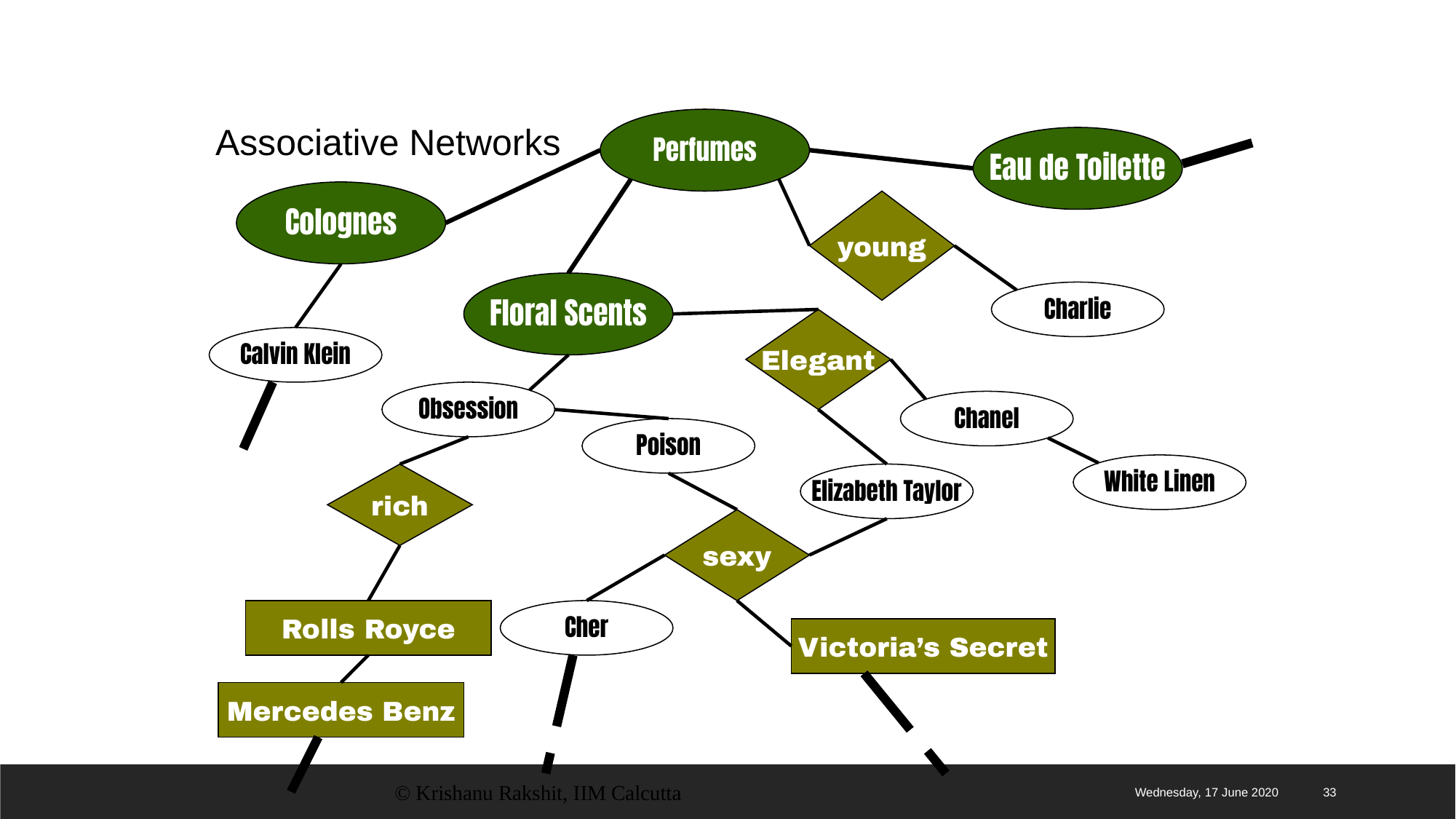

Perfumes
Associative Networks
Eau de Toilette

Colognes
young
Floral Scents
Charlie
Elegant
Calvin Klein

Obsession
Chanel
Poison
White Linen
rich
Elizabeth Taylor
sexy
Rolls Royce
Cher
Victoria’s Secret

Mercedes Benz

© Krishanu Rakshit, IIM Calcutta
Wednesday, 17 June 2020
33